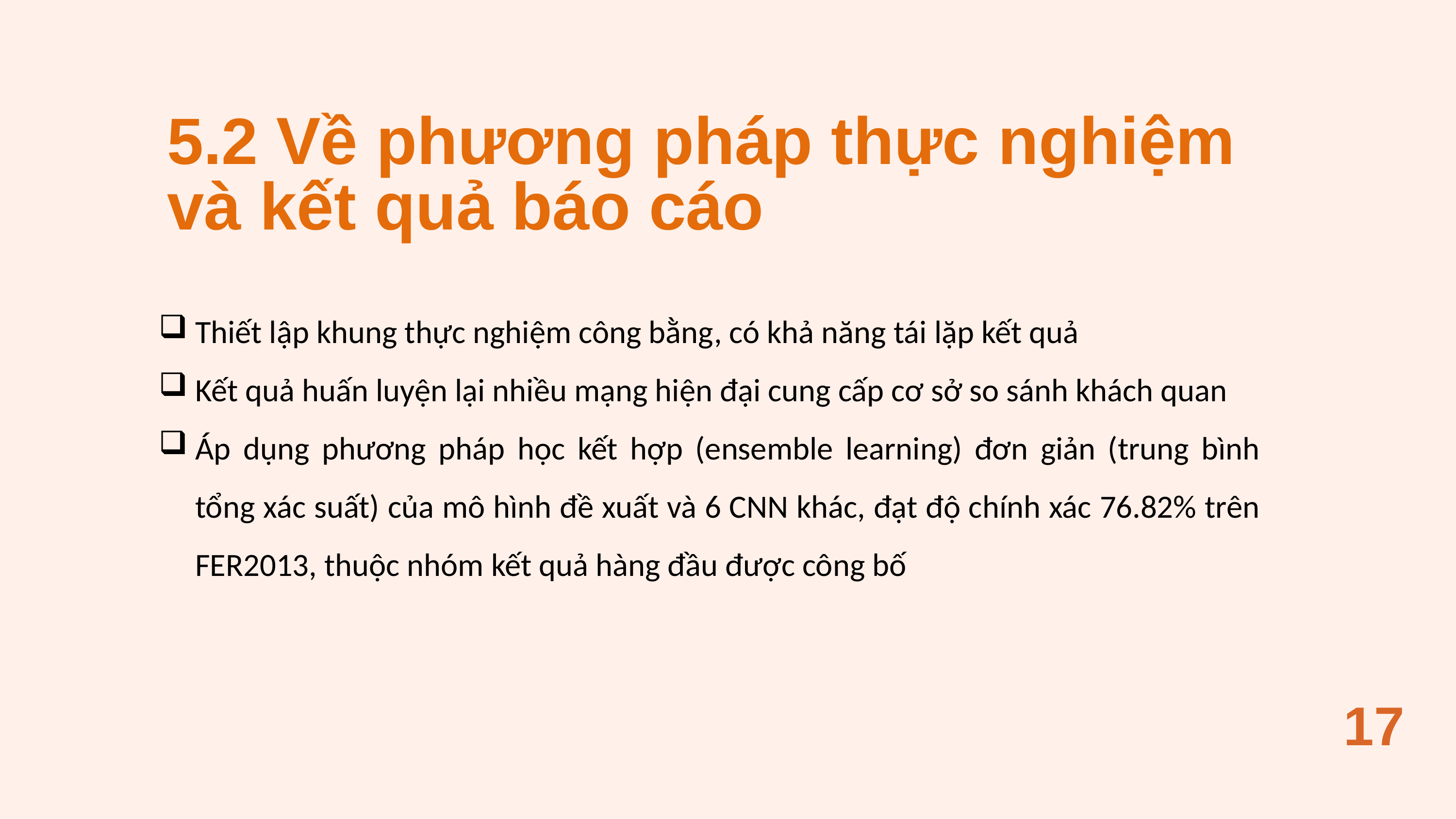

5.2 Về phương pháp thực nghiệm
và kết quả báo cáo
Thiết lập khung thực nghiệm công bằng, có khả năng tái lặp kết quả
Kết quả huấn luyện lại nhiều mạng hiện đại cung cấp cơ sở so sánh khách quan
Áp dụng phương pháp học kết hợp (ensemble learning) đơn giản (trung bình tổng xác suất) của mô hình đề xuất và 6 CNN khác, đạt độ chính xác 76.82% trên FER2013, thuộc nhóm kết quả hàng đầu được công bố
17